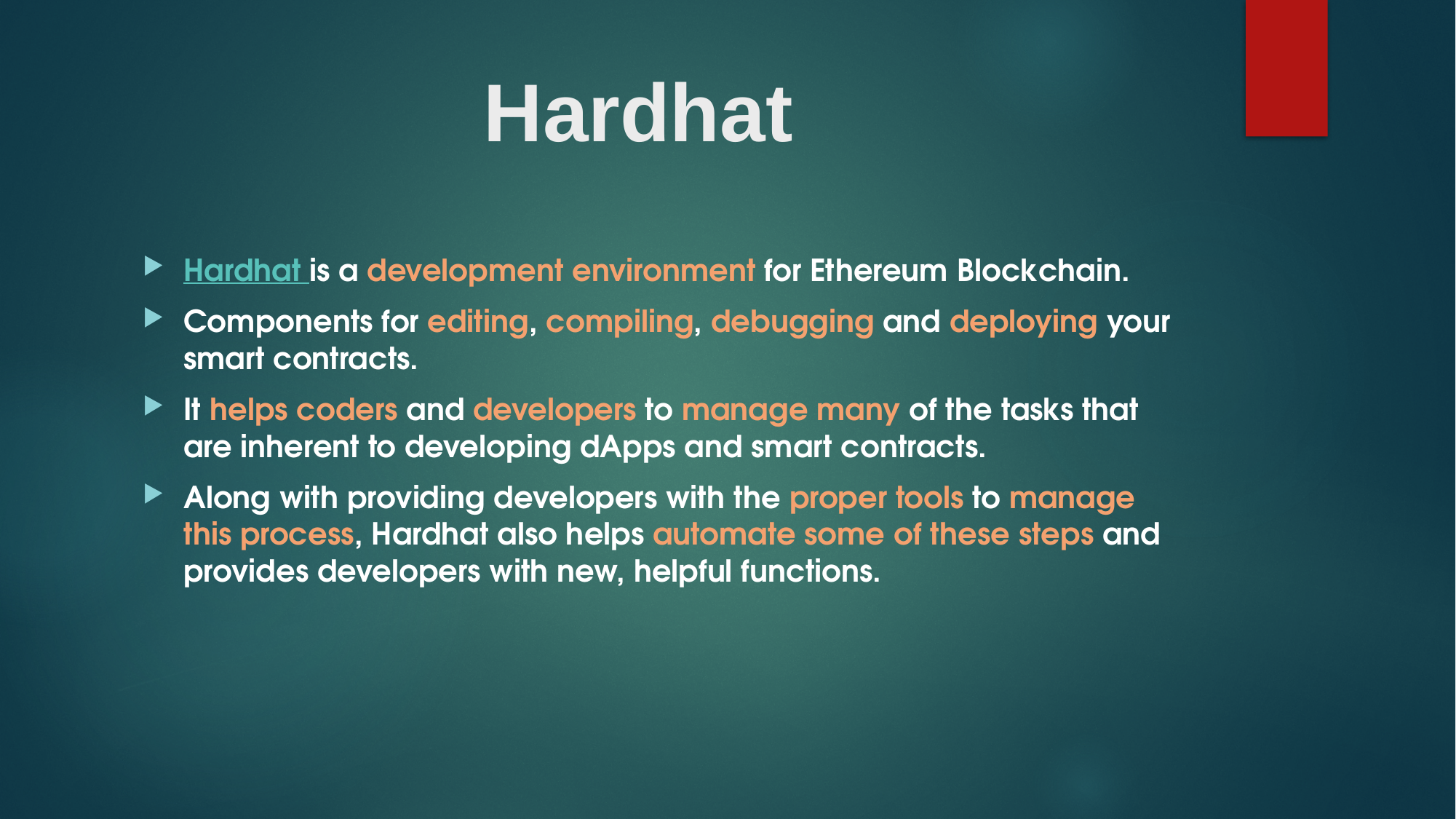

# Hardhat
Hardhat is a development environment for Ethereum Blockchain.
Components for editing, compiling, debugging and deploying your smart contracts.
It helps coders and developers to manage many of the tasks that are inherent to developing dApps and smart contracts.
Along with providing developers with the proper tools to manage this process, Hardhat also helps automate some of these steps and provides developers with new, helpful functions.